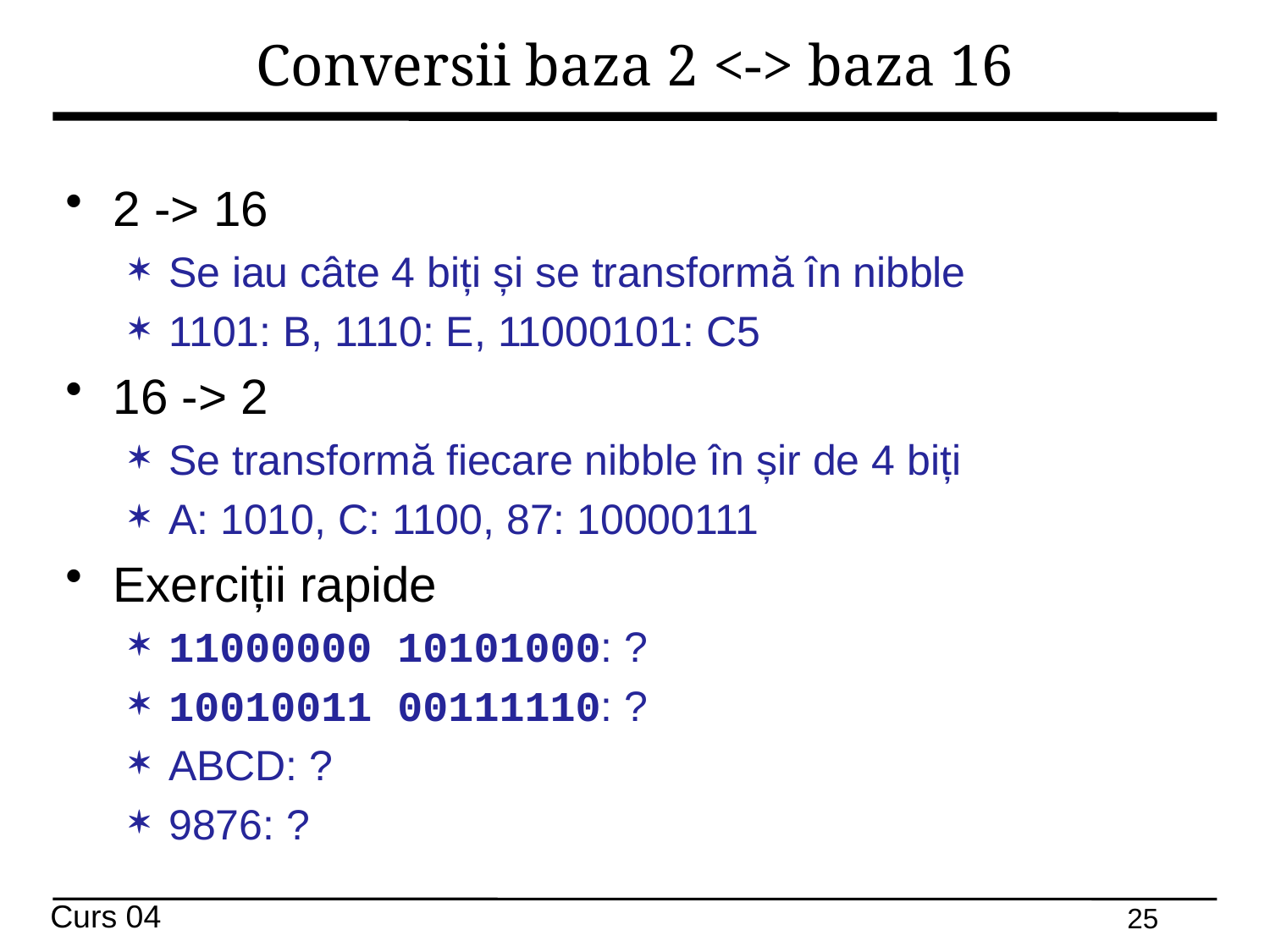

# Conversii baza 2 <-> baza 16
2 -> 16
Se iau câte 4 biți și se transformă în nibble
1101: B, 1110: E, 11000101: C5
16 -> 2
Se transformă fiecare nibble în șir de 4 biți
A: 1010, C: 1100, 87: 10000111
Exerciții rapide
11000000 10101000: ?
10010011 00111110: ?
ABCD: ?
9876: ?